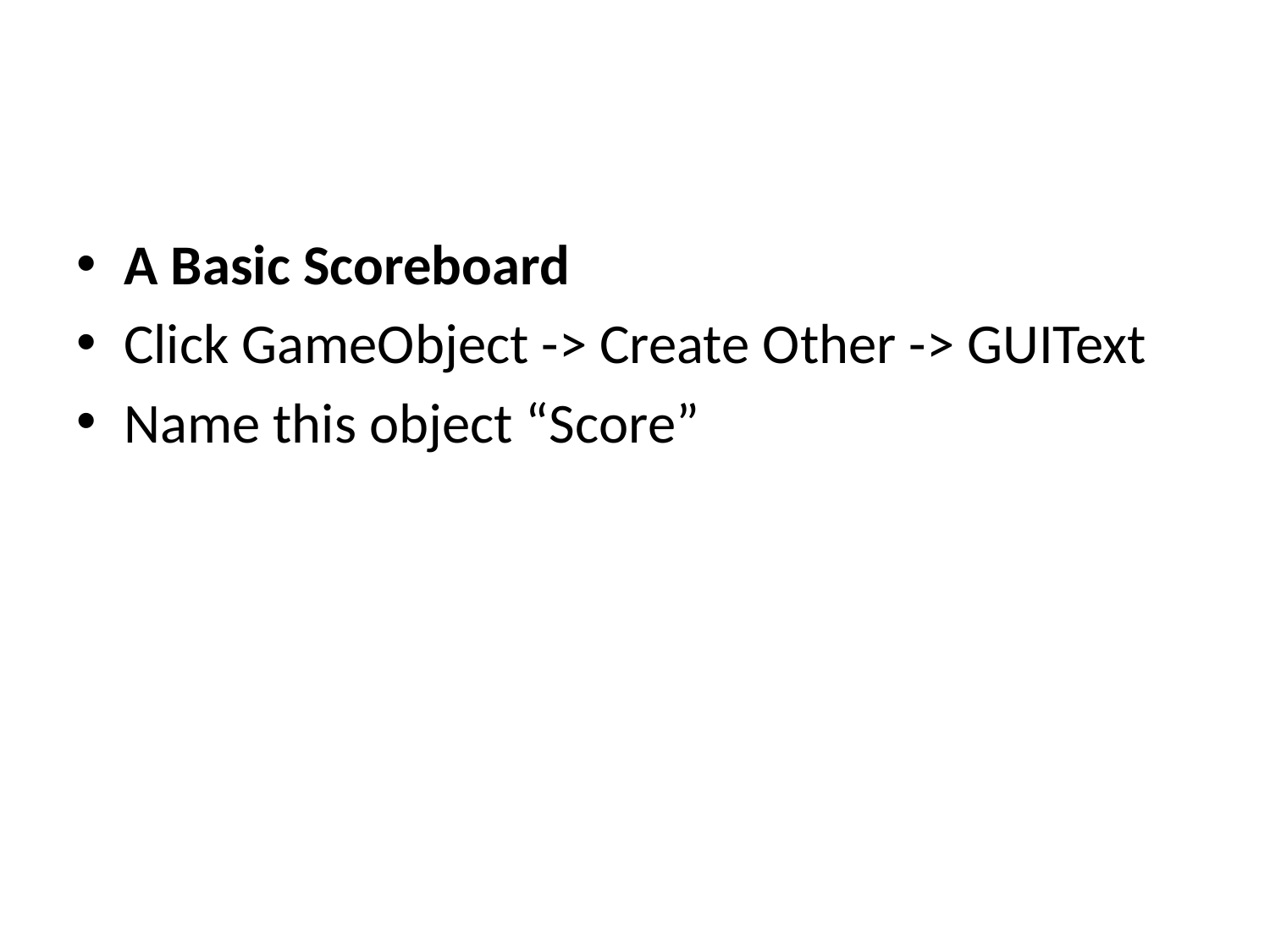

#
A Basic Scoreboard
Click GameObject -> Create Other -> GUIText
Name this object “Score”